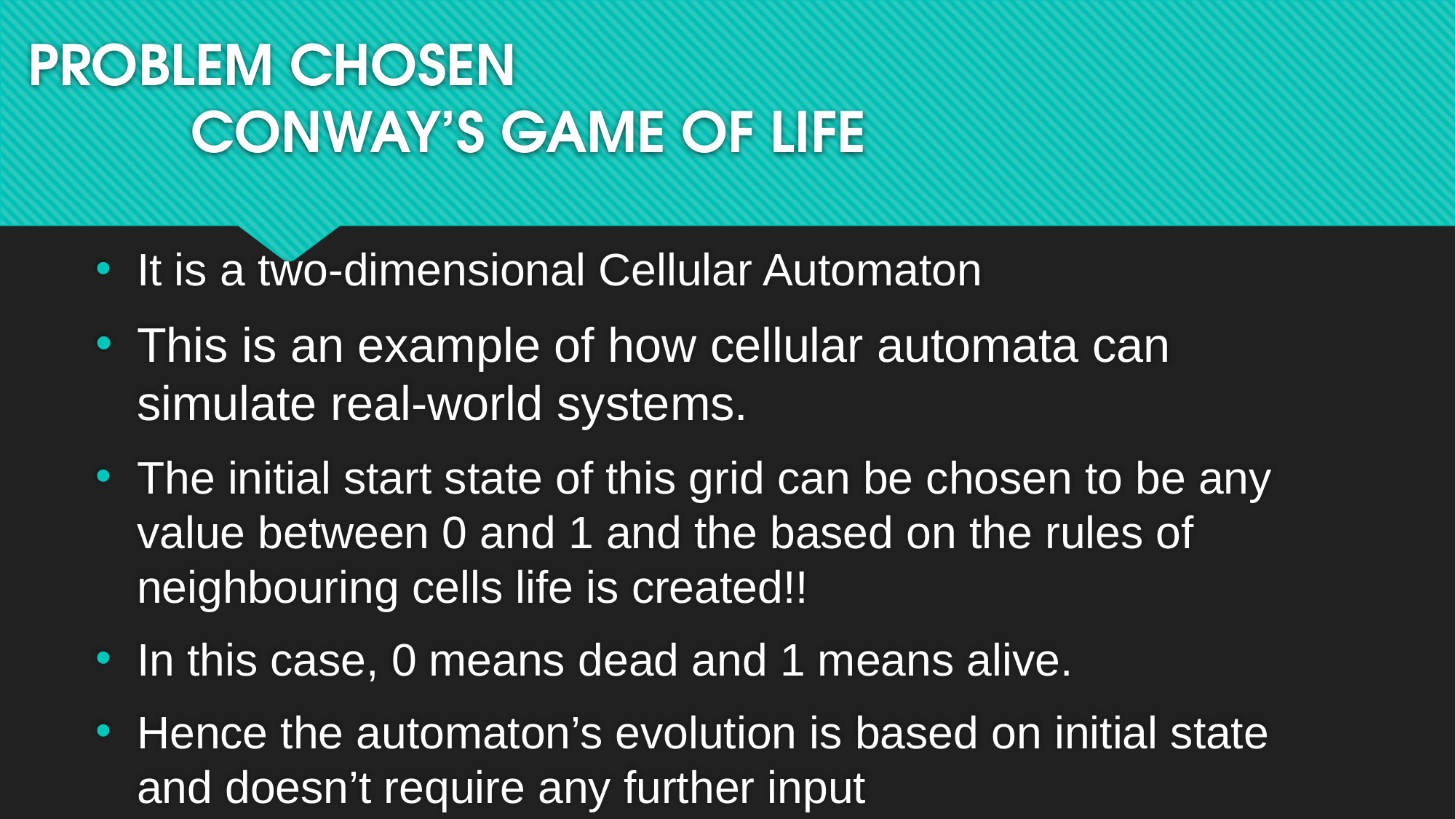

# PROBLEM CHOSEN CONWAY’S GAME OF LIFE
It is a two-dimensional Cellular Automaton
This is an example of how cellular automata can simulate real-world systems.
The initial start state of this grid can be chosen to be any value between 0 and 1 and the based on the rules of neighbouring cells life is created!!
In this case, 0 means dead and 1 means alive.
Hence the automaton’s evolution is based on initial state and doesn’t require any further input